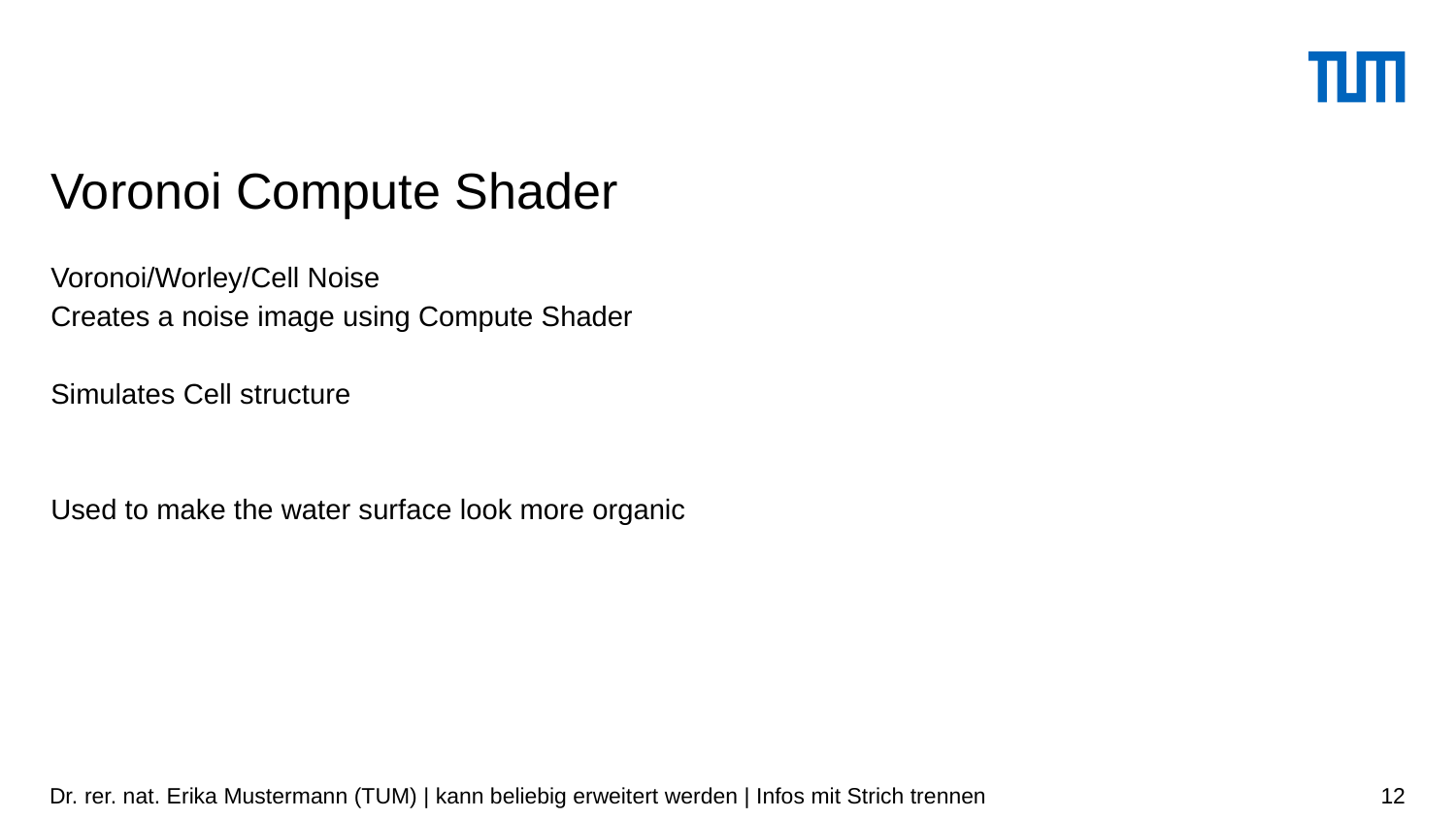

# Voronoi Compute Shader
Voronoi/Worley/Cell Noise
Creates a noise image using Compute Shader

Simulates Cell structure

Used to make the water surface look more organic

Dr. rer. nat. Erika Mustermann (TUM) | kann beliebig erweitert werden | Infos mit Strich trennen
12